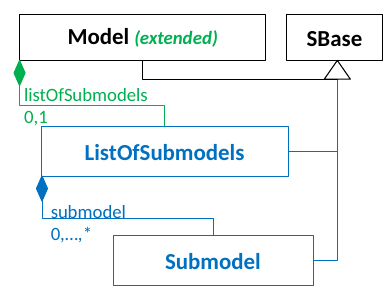

Model (extended)
SBase

listOfSubmodels
0,1
ListOfSubmodels

submodel
0,…,*
Submodel